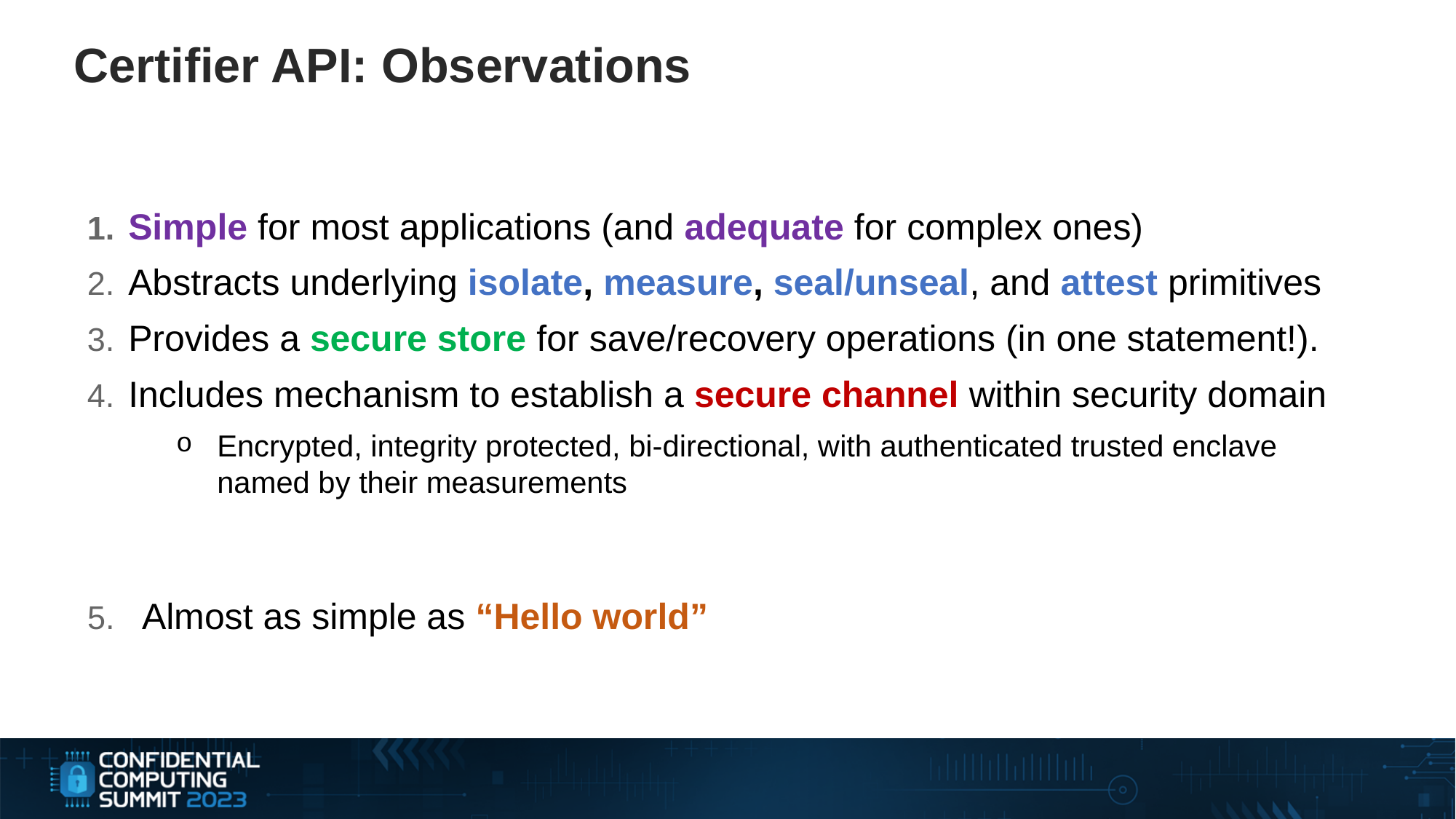

Certifier API: Observations
Simple for most applications (and adequate for complex ones)
Abstracts underlying isolate, measure, seal/unseal, and attest primitives
Provides a secure store for save/recovery operations (in one statement!).
Includes mechanism to establish a secure channel within security domain
Encrypted, integrity protected, bi-directional, with authenticated trusted enclave named by their measurements
Almost as simple as “Hello world”